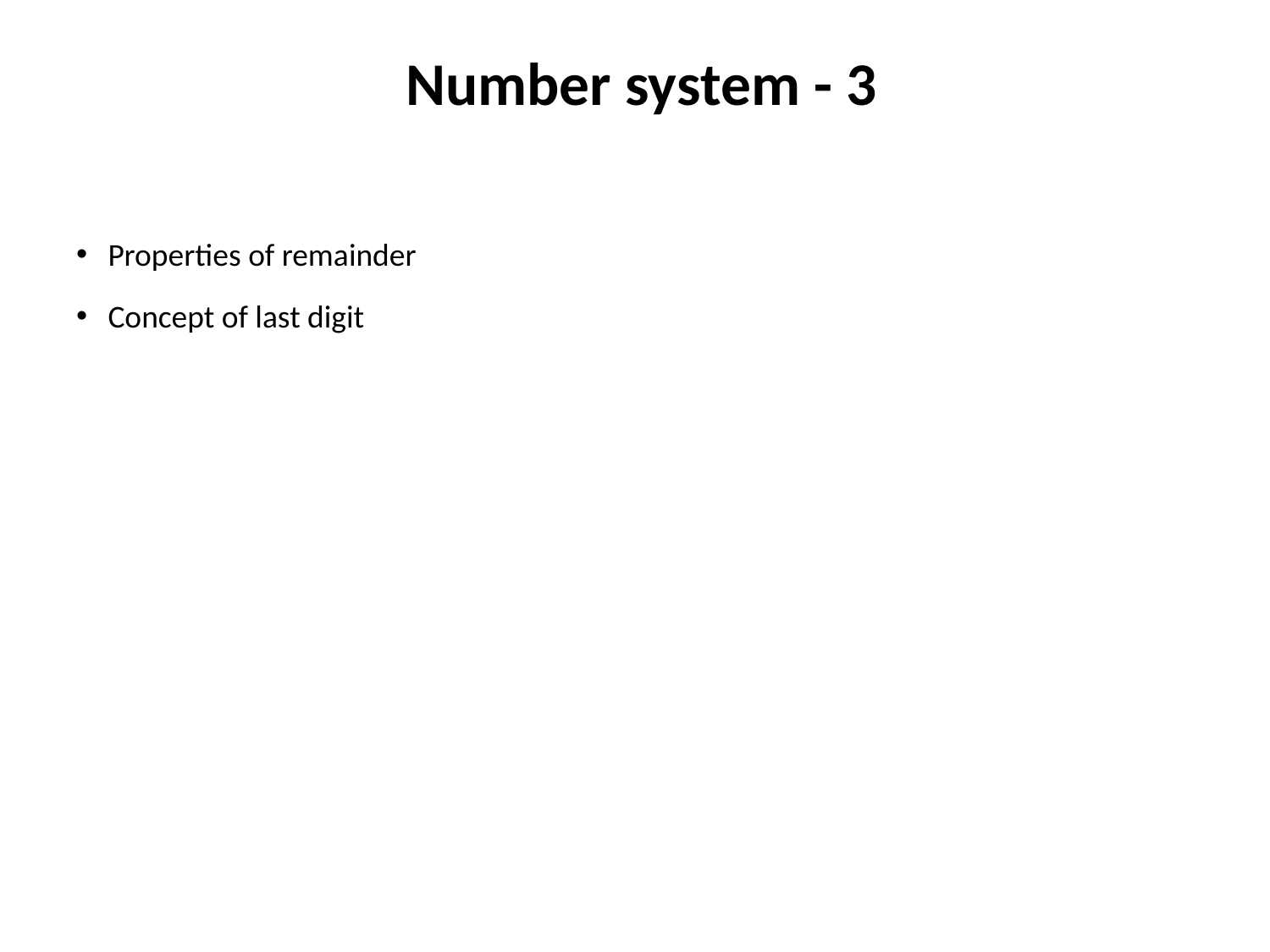

# Number system - 3
Properties of remainder
Concept of last digit